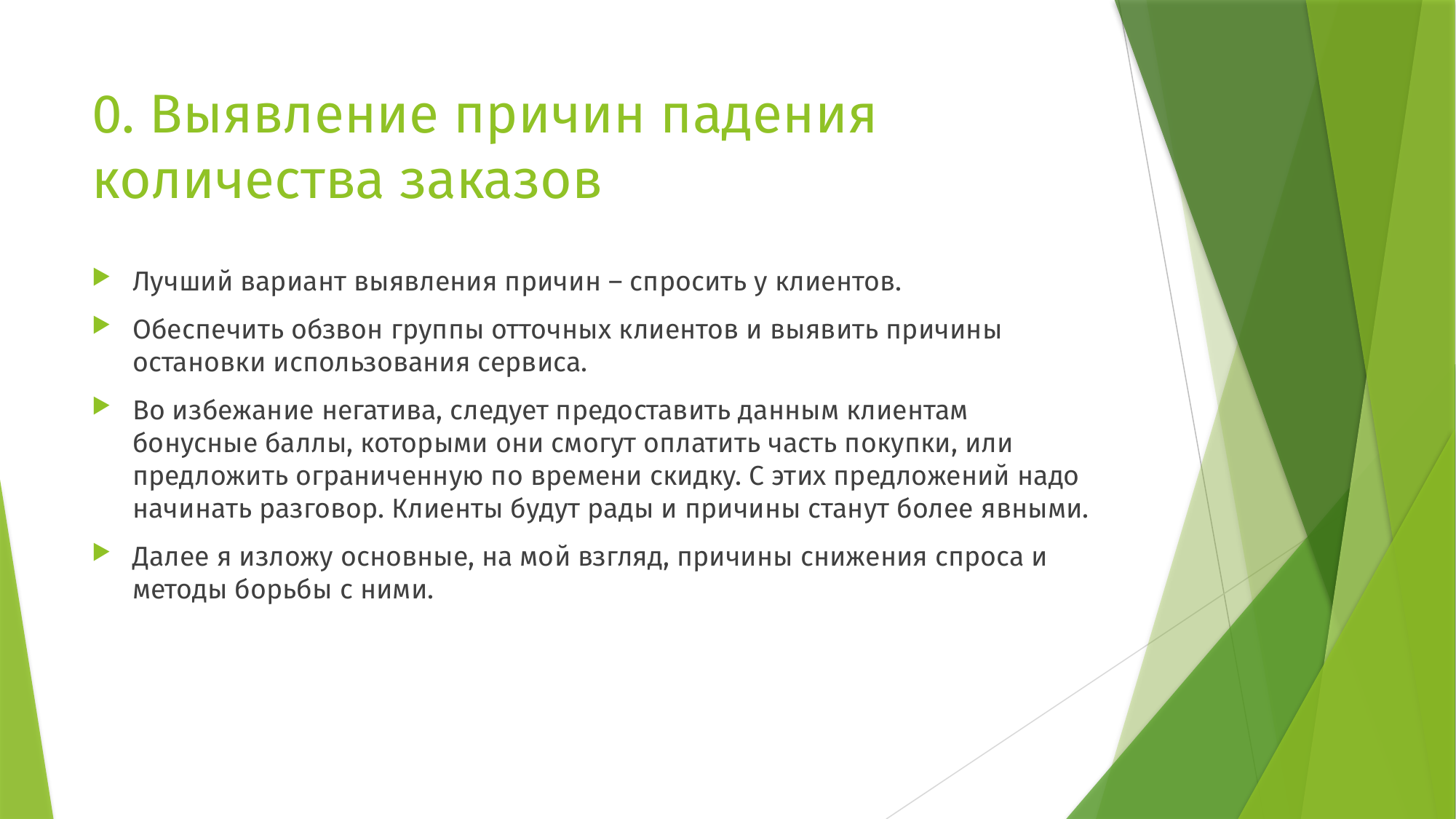

# 0. Выявление причин падения количества заказов
Лучший вариант выявления причин – спросить у клиентов.
Обеспечить обзвон группы отточных клиентов и выявить причины остановки использования сервиса.
Во избежание негатива, следует предоставить данным клиентам бонусные баллы, которыми они смогут оплатить часть покупки, или предложить ограниченную по времени скидку. С этих предложений надо начинать разговор. Клиенты будут рады и причины станут более явными.
Далее я изложу основные, на мой взгляд, причины снижения спроса и методы борьбы с ними.